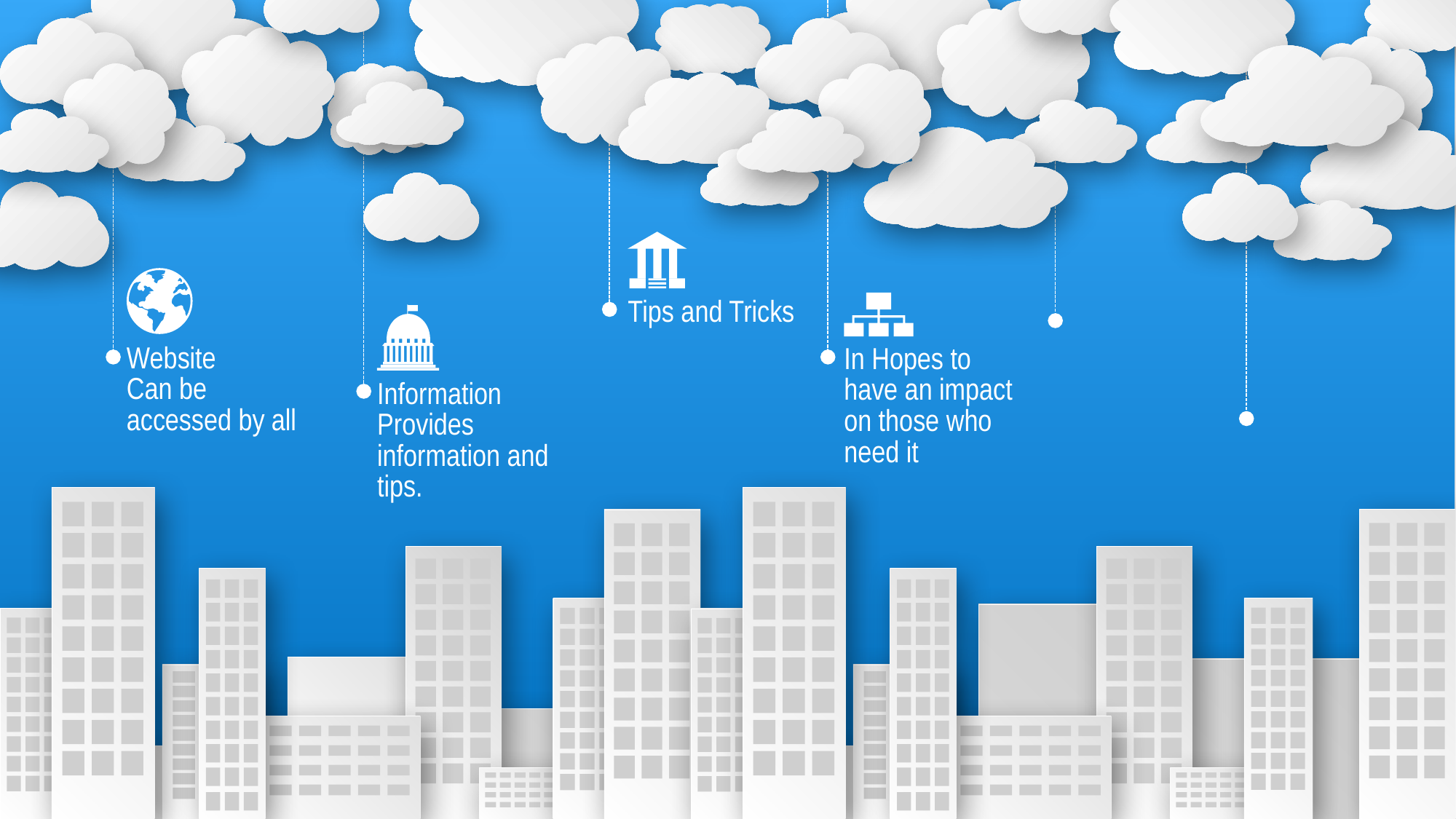

# Slide 1

Tips and Tricks

Website
Can be accessed by all

In Hopes to have an impact on those who need it

Information
Provides information and tips.